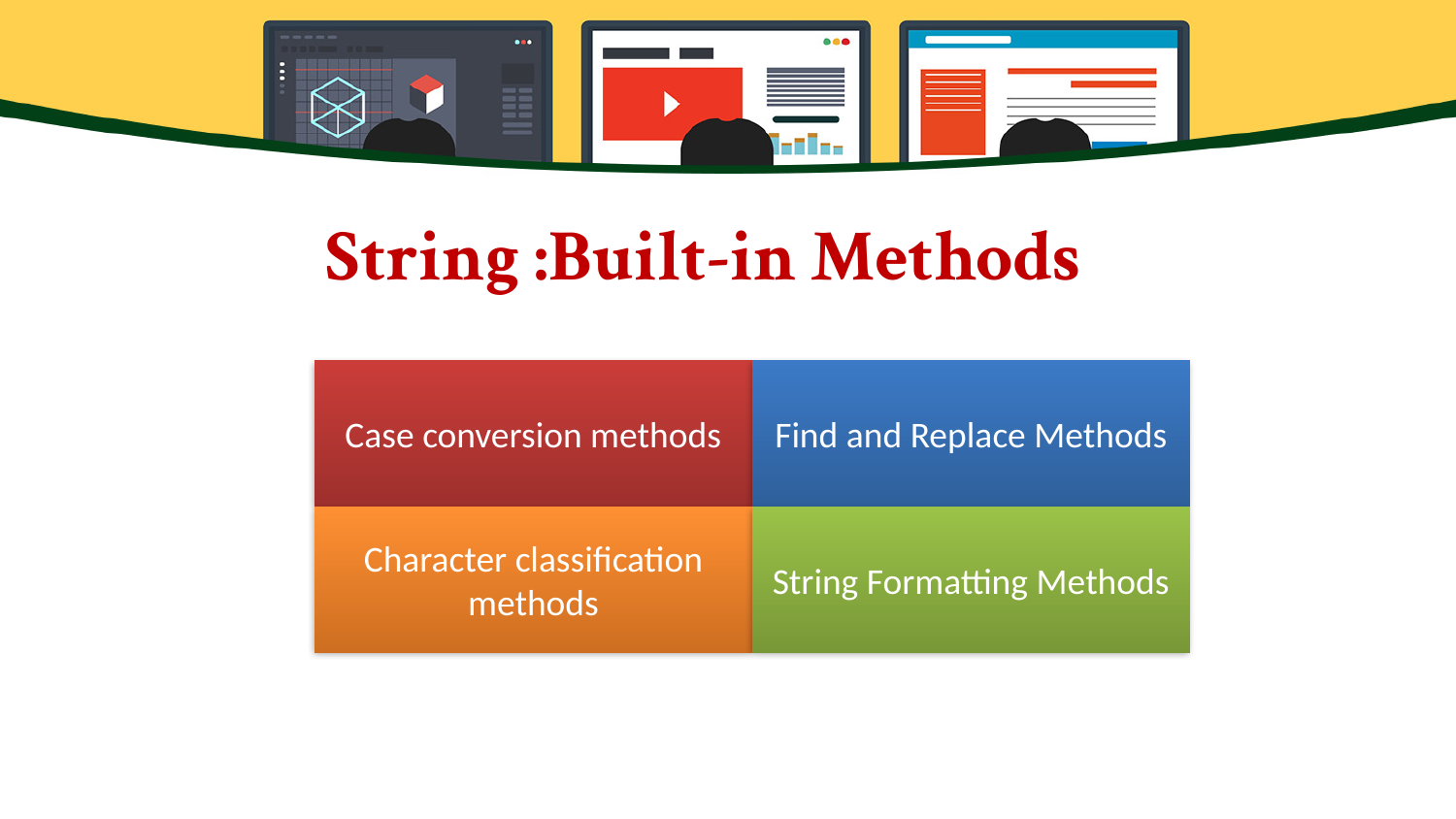

# String :Built-in Methods
Case conversion methods
Find and Replace Methods
Character classification methods
String Formatting Methods